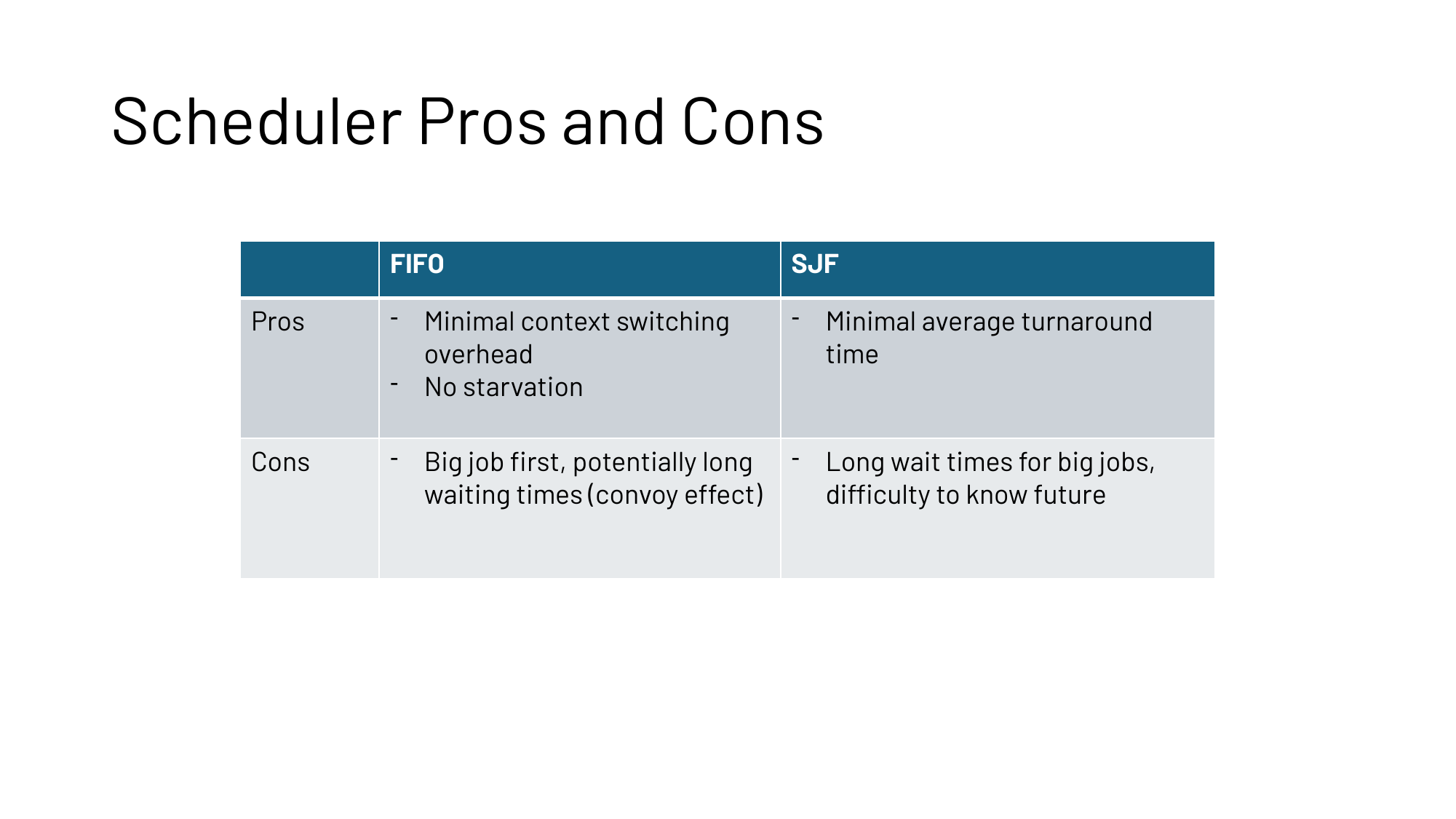

# Scheduler Pros and Cons
|  | FIFO | SJF |
| --- | --- | --- |
| Pros | Minimal context switching overhead No starvation | Minimal average turnaround time |
| Cons | Big job first, potentially long waiting times (convoy effect) | Long wait times for big jobs, difficulty to know future |